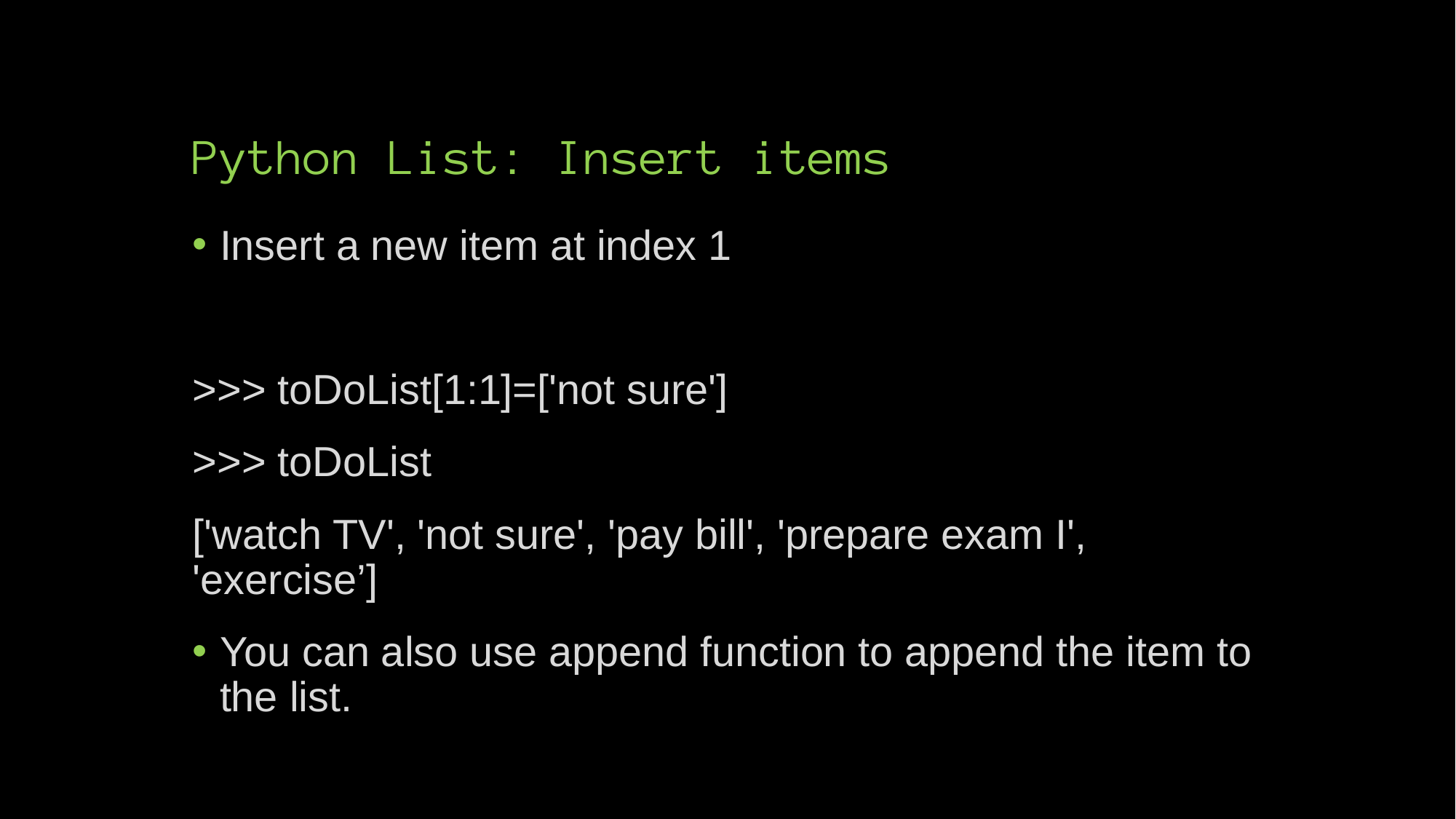

# Python List: Insert items
Insert a new item at index 1

>>> toDoList[1:1]=['not sure']
>>> toDoList
['watch TV', 'not sure', 'pay bill', 'prepare exam I', 'exercise’]
You can also use append function to append the item to the list.